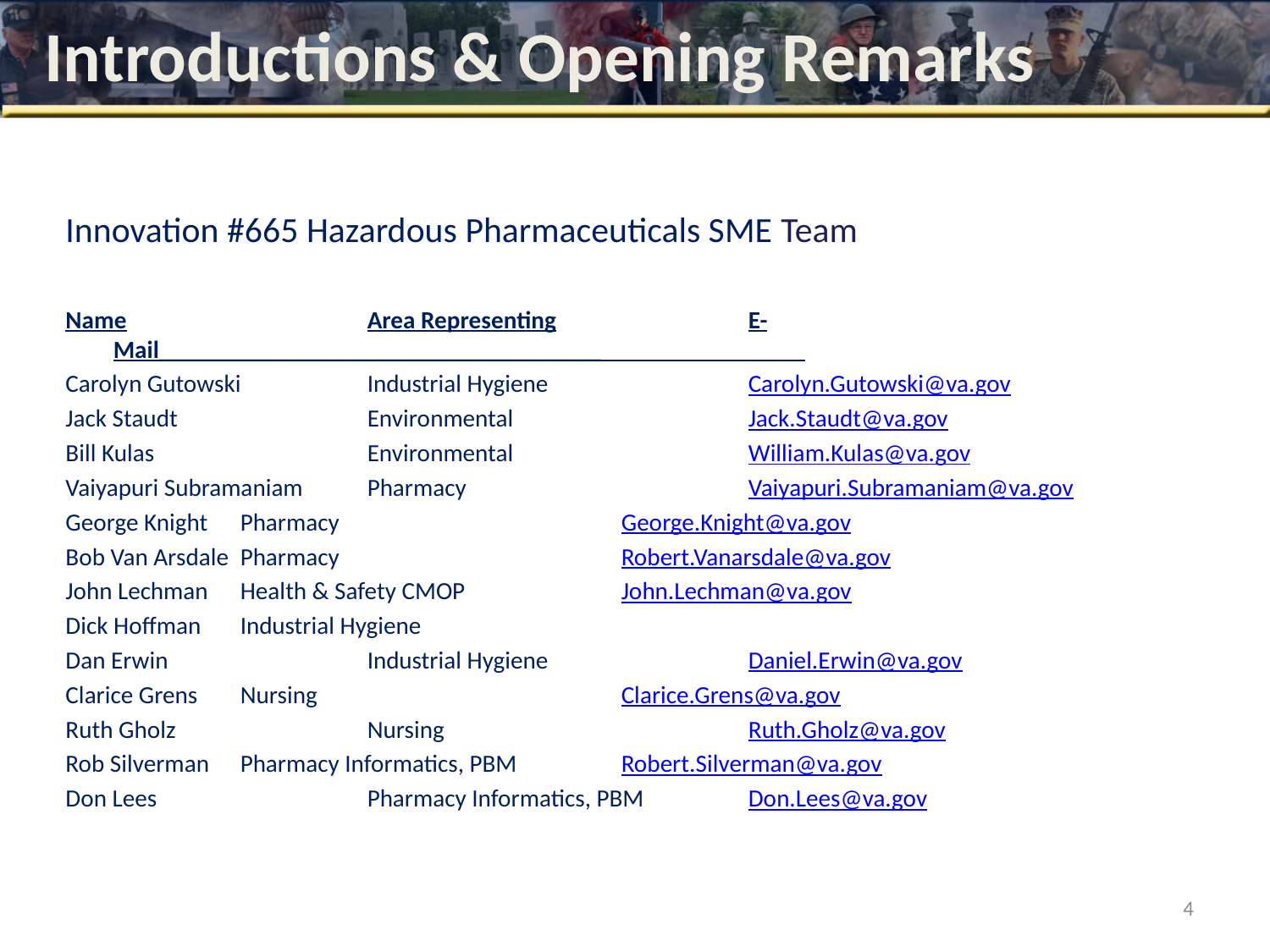

# Introductions & Opening Remarks

Innovation #665 Hazardous Pharmaceuticals SME Team

Name		Area Representing		E-Mail____________________________________
Carolyn Gutowski	Industrial Hygiene 		Carolyn.Gutowski@va.gov
Jack Staudt		Environmental		Jack.Staudt@va.gov
Bill Kulas		Environmental		William.Kulas@va.gov
Vaiyapuri Subramaniam	Pharmacy			Vaiyapuri.Subramaniam@va.gov
George Knight	Pharmacy			George.Knight@va.gov
Bob Van Arsdale	Pharmacy			Robert.Vanarsdale@va.gov
John Lechman	Health & Safety CMOP		John.Lechman@va.gov
Dick Hoffman     	Industrial Hygiene
Dan Erwin		Industrial Hygiene		Daniel.Erwin@va.gov
Clarice Grens	Nursing			Clarice.Grens@va.gov
Ruth Gholz		Nursing			Ruth.Gholz@va.gov
Rob Silverman	Pharmacy Informatics, PBM	Robert.Silverman@va.gov
Don Lees		Pharmacy Informatics, PBM	Don.Lees@va.gov

4